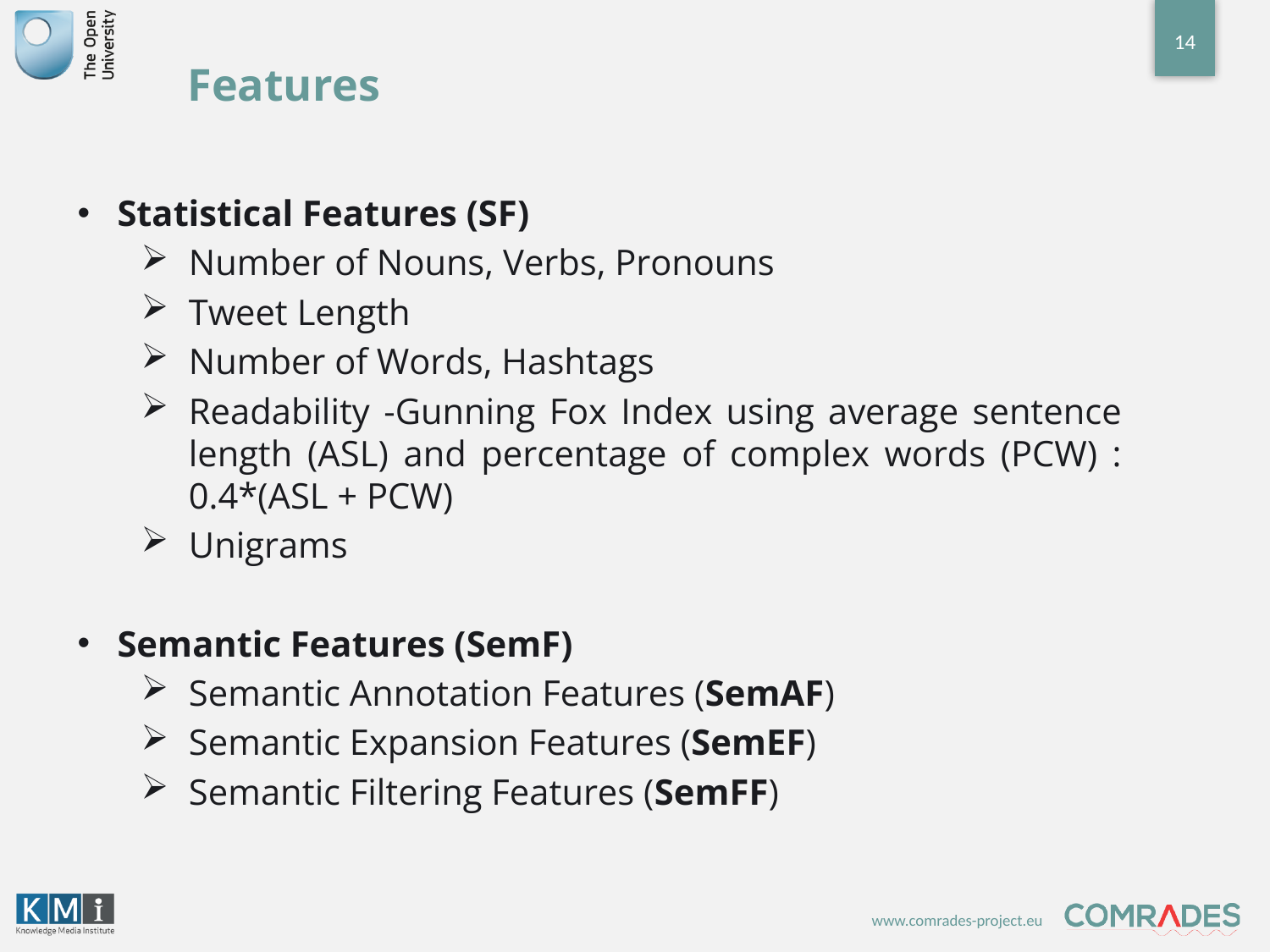

14
# Features
Statistical Features (SF)
Number of Nouns, Verbs, Pronouns
Tweet Length
Number of Words, Hashtags
Readability -Gunning Fox Index using average sentence length (ASL) and percentage of complex words (PCW) : 0.4*(ASL + PCW)
Unigrams

Semantic Features (SemF)
Semantic Annotation Features (SemAF)
Semantic Expansion Features (SemEF)
Semantic Filtering Features (SemFF)